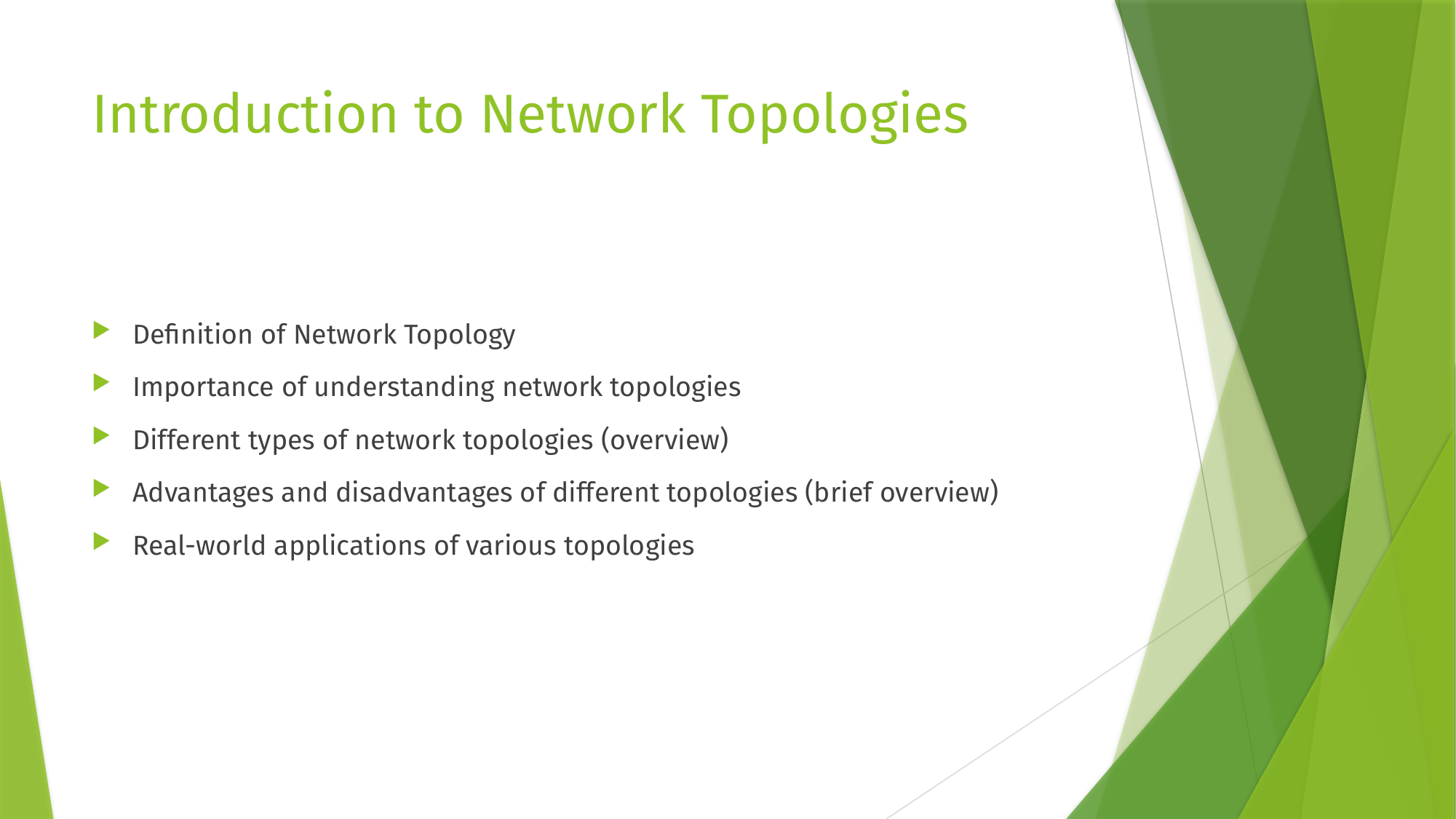

# Introduction to Network Topologies

Definition of Network Topology
Importance of understanding network topologies
Different types of network topologies (overview)
Advantages and disadvantages of different topologies (brief overview)
Real-world applications of various topologies